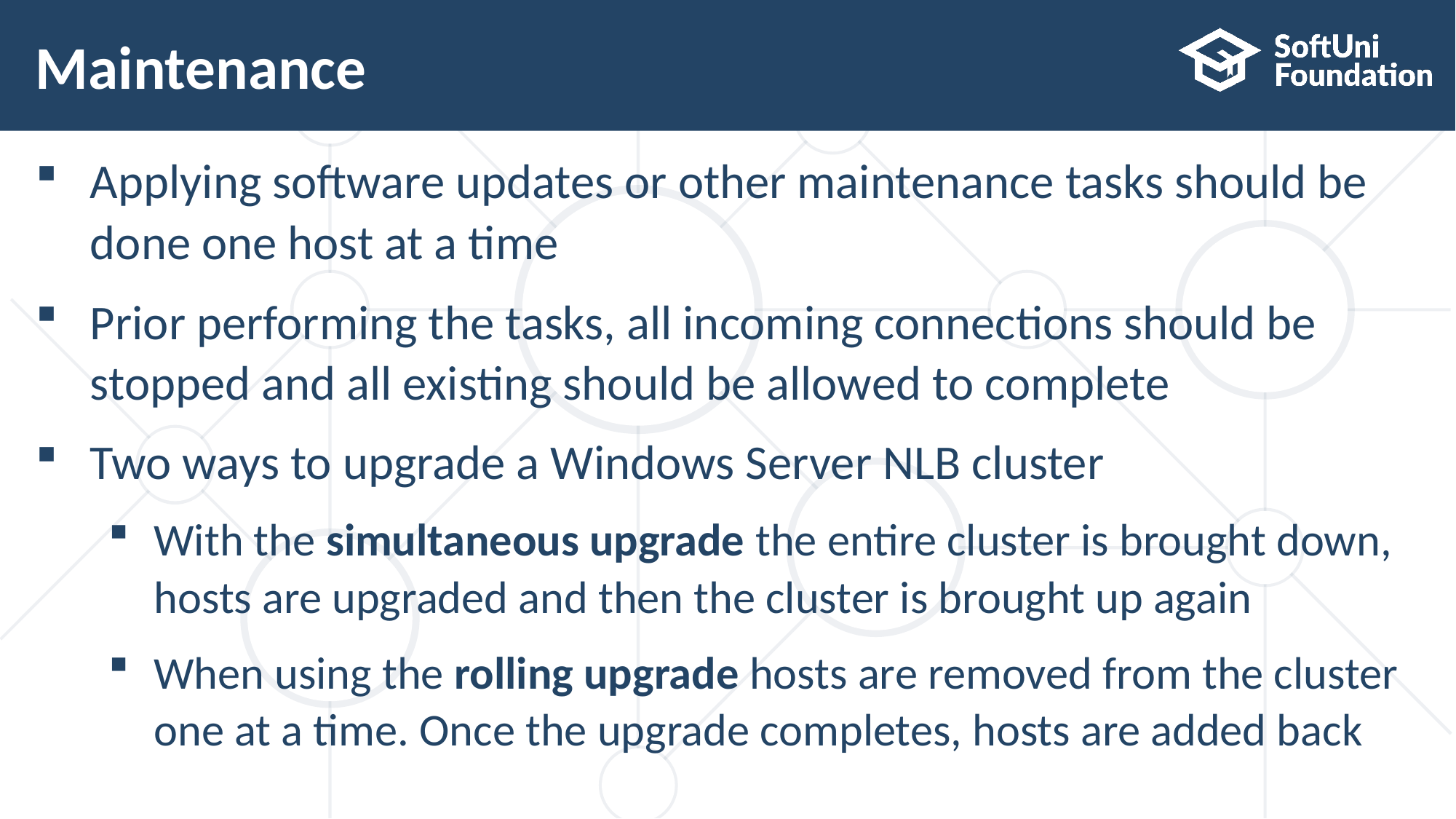

# Maintenance
Applying software updates or other maintenance tasks should be done one host at a time
Prior performing the tasks, all incoming connections should be stopped and all existing should be allowed to complete
Two ways to upgrade a Windows Server NLB cluster
With the simultaneous upgrade the entire cluster is brought down, hosts are upgraded and then the cluster is brought up again
When using the rolling upgrade hosts are removed from the cluster one at a time. Once the upgrade completes, hosts are added back